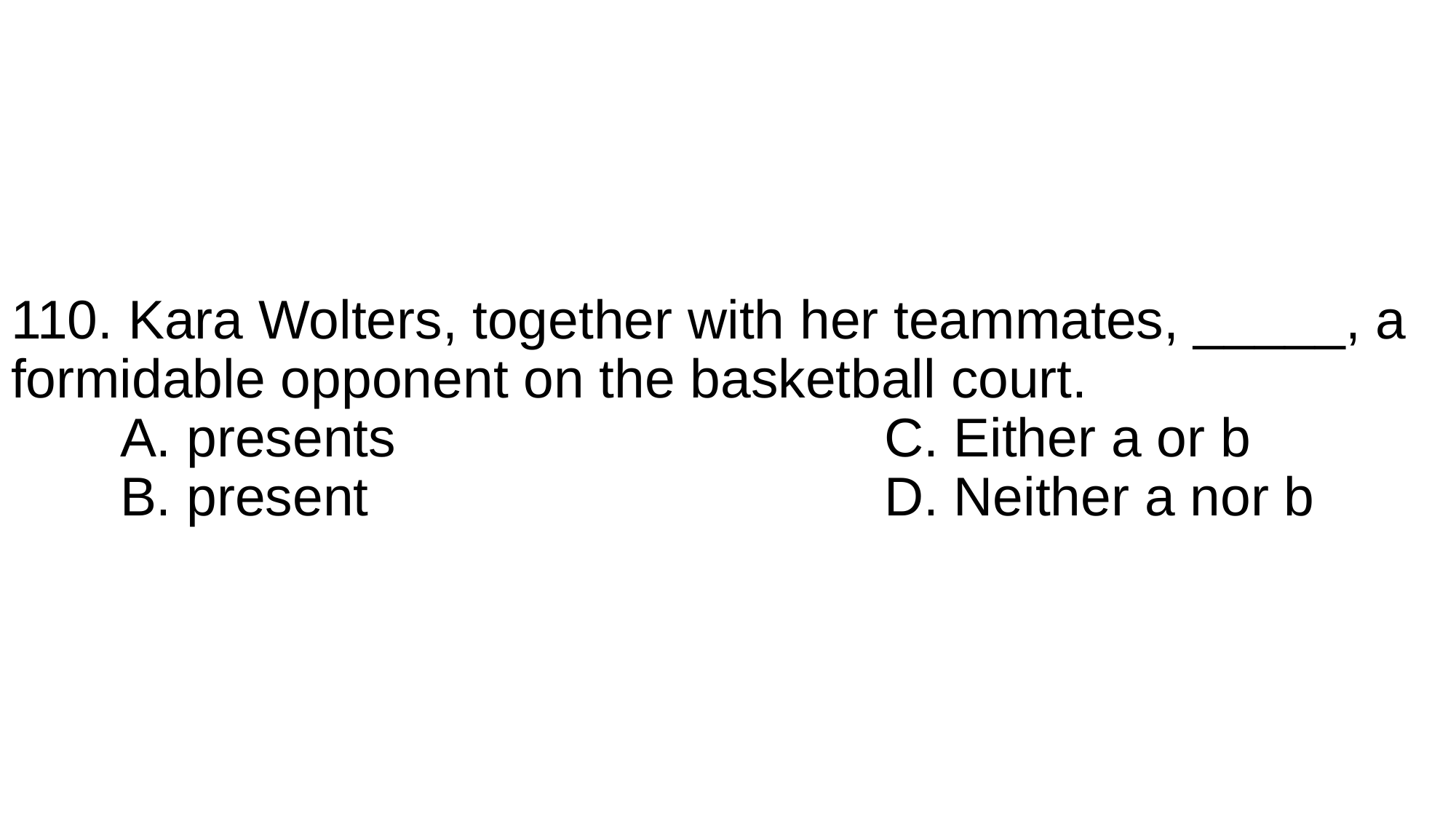

# 110. Kara Wolters, together with her teammates, _____, a formidable opponent on the basketball court. A. presents					C. Either a or b B. present					D. Neither a nor b